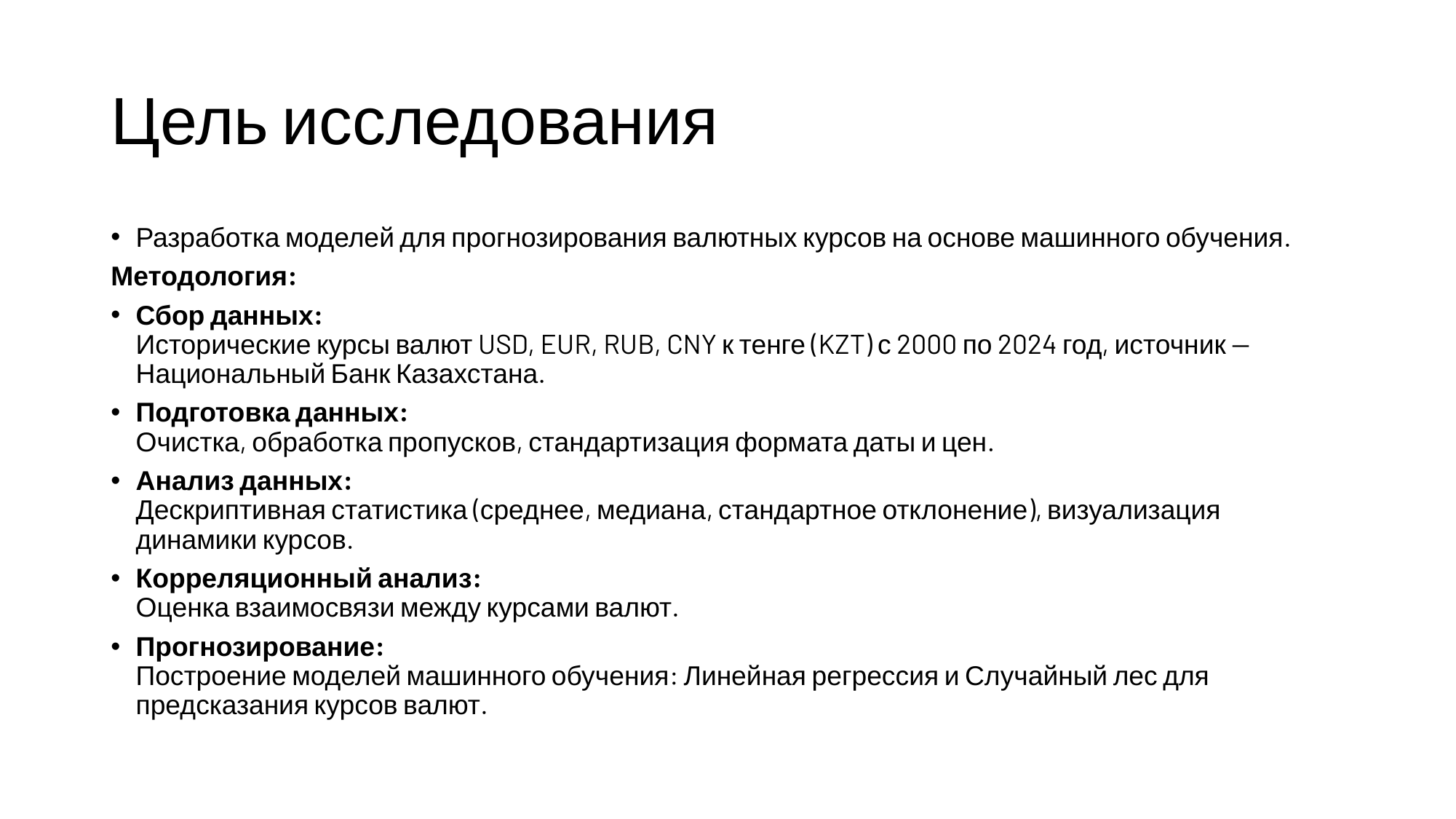

# Цель исследования
Разработка моделей для прогнозирования валютных курсов на основе машинного обучения.
Методология:
Сбор данных:
Исторические курсы валют USD, EUR, RUB, CNY к тенге (KZT) с 2000 по 2024 год, источник — Национальный Банк Казахстана.
Подготовка данных:
Очистка, обработка пропусков, стандартизация формата даты и цен.
Анализ данных:
Дескриптивная статистика (среднее, медиана, стандартное отклонение), визуализация динамики курсов.
Корреляционный анализ:
Оценка взаимосвязи между курсами валют.
Прогнозирование:
Построение моделей машинного обучения: Линейная регрессия и Случайный лес для предсказания курсов валют.